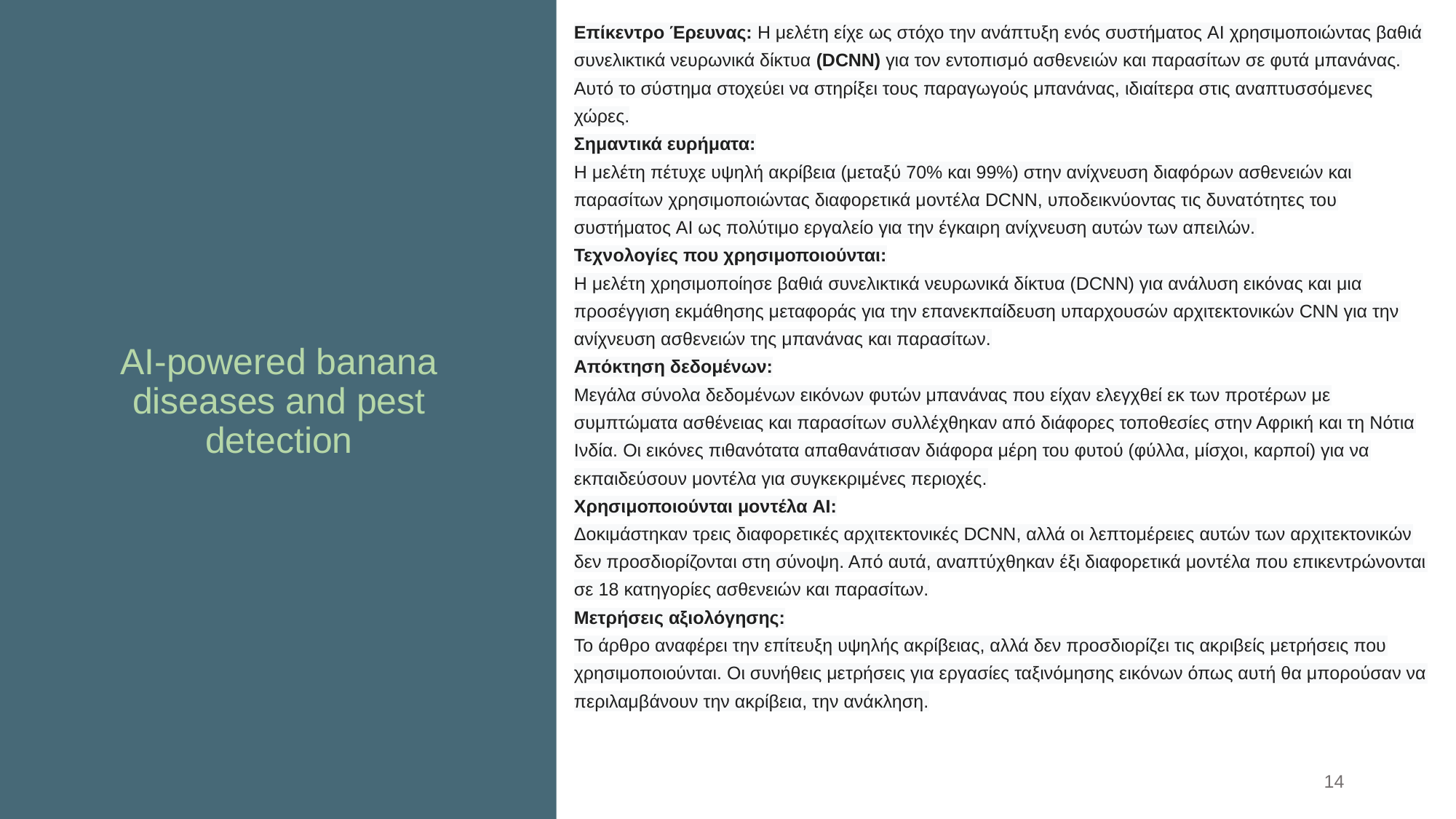

Επίκεντρο Έρευνας: Η μελέτη είχε ως στόχο την ανάπτυξη ενός συστήματος AI χρησιμοποιώντας βαθιά συνελικτικά νευρωνικά δίκτυα (DCNN) για τον εντοπισμό ασθενειών και παρασίτων σε φυτά μπανάνας. Αυτό το σύστημα στοχεύει να στηρίξει τους παραγωγούς μπανάνας, ιδιαίτερα στις αναπτυσσόμενες χώρες.
Σημαντικά ευρήματα:
Η μελέτη πέτυχε υψηλή ακρίβεια (μεταξύ 70% και 99%) στην ανίχνευση διαφόρων ασθενειών και παρασίτων χρησιμοποιώντας διαφορετικά μοντέλα DCNN, υποδεικνύοντας τις δυνατότητες του συστήματος AI ως πολύτιμο εργαλείο για την έγκαιρη ανίχνευση αυτών των απειλών.
Τεχνολογίες που χρησιμοποιούνται:
Η μελέτη χρησιμοποίησε βαθιά συνελικτικά νευρωνικά δίκτυα (DCNN) για ανάλυση εικόνας και μια προσέγγιση εκμάθησης μεταφοράς για την επανεκπαίδευση υπαρχουσών αρχιτεκτονικών CNN για την ανίχνευση ασθενειών της μπανάνας και παρασίτων.
Απόκτηση δεδομένων:
Μεγάλα σύνολα δεδομένων εικόνων φυτών μπανάνας που είχαν ελεγχθεί εκ των προτέρων με συμπτώματα ασθένειας και παρασίτων συλλέχθηκαν από διάφορες τοποθεσίες στην Αφρική και τη Νότια Ινδία. Οι εικόνες πιθανότατα απαθανάτισαν διάφορα μέρη του φυτού (φύλλα, μίσχοι, καρποί) για να εκπαιδεύσουν μοντέλα για συγκεκριμένες περιοχές.
Χρησιμοποιούνται μοντέλα AI:
Δοκιμάστηκαν τρεις διαφορετικές αρχιτεκτονικές DCNN, αλλά οι λεπτομέρειες αυτών των αρχιτεκτονικών δεν προσδιορίζονται στη σύνοψη. Από αυτά, αναπτύχθηκαν έξι διαφορετικά μοντέλα που επικεντρώνονται σε 18 κατηγορίες ασθενειών και παρασίτων.
Μετρήσεις αξιολόγησης:
Το άρθρο αναφέρει την επίτευξη υψηλής ακρίβειας, αλλά δεν προσδιορίζει τις ακριβείς μετρήσεις που χρησιμοποιούνται. Οι συνήθεις μετρήσεις για εργασίες ταξινόμησης εικόνων όπως αυτή θα μπορούσαν να περιλαμβάνουν την ακρίβεια, την ανάκληση.

# AI-powered banana diseases and pest detection
14